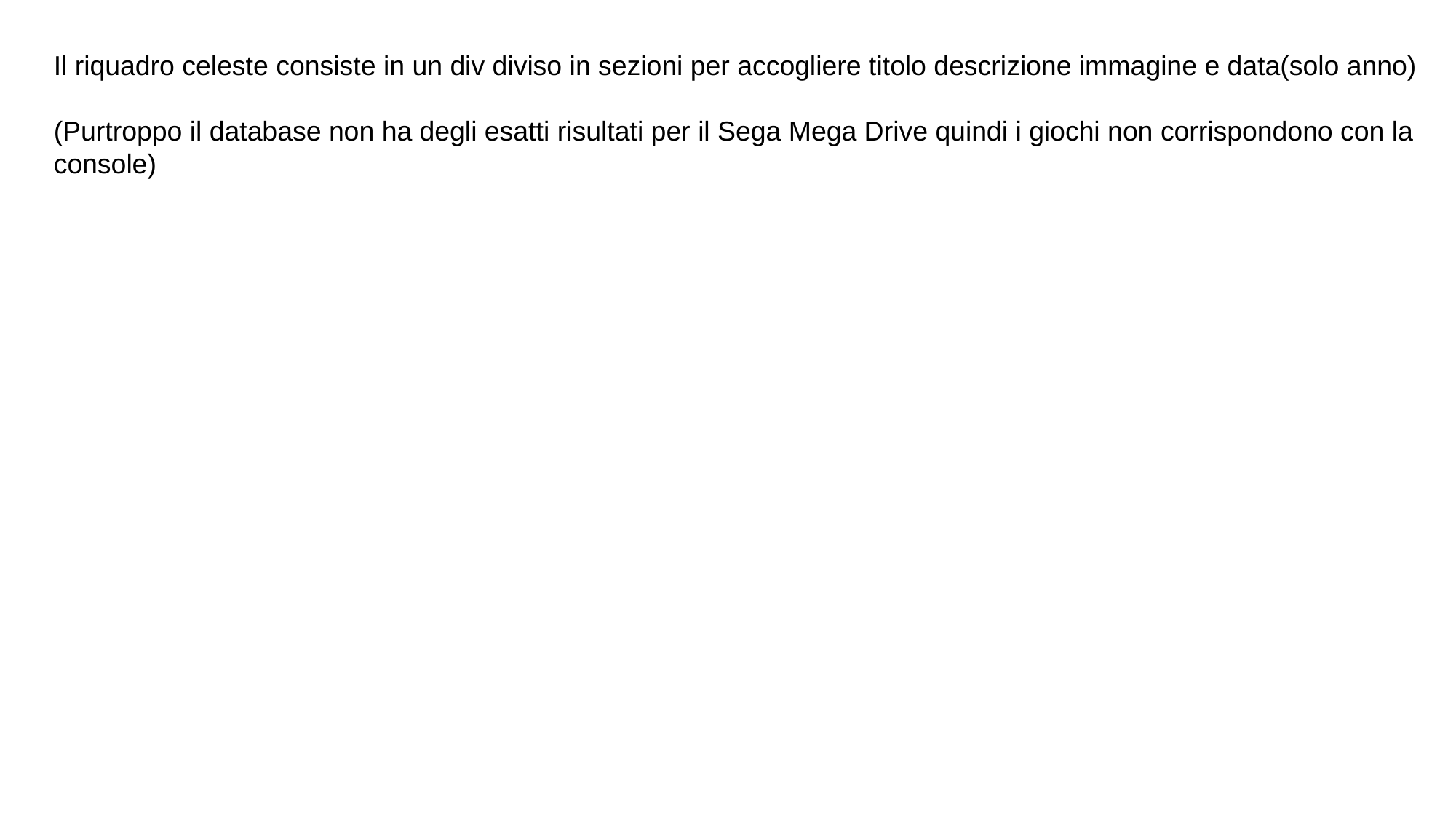

Il riquadro celeste consiste in un div diviso in sezioni per accogliere titolo descrizione immagine e data(solo anno)

(Purtroppo il database non ha degli esatti risultati per il Sega Mega Drive quindi i giochi non corrispondono con la
console)